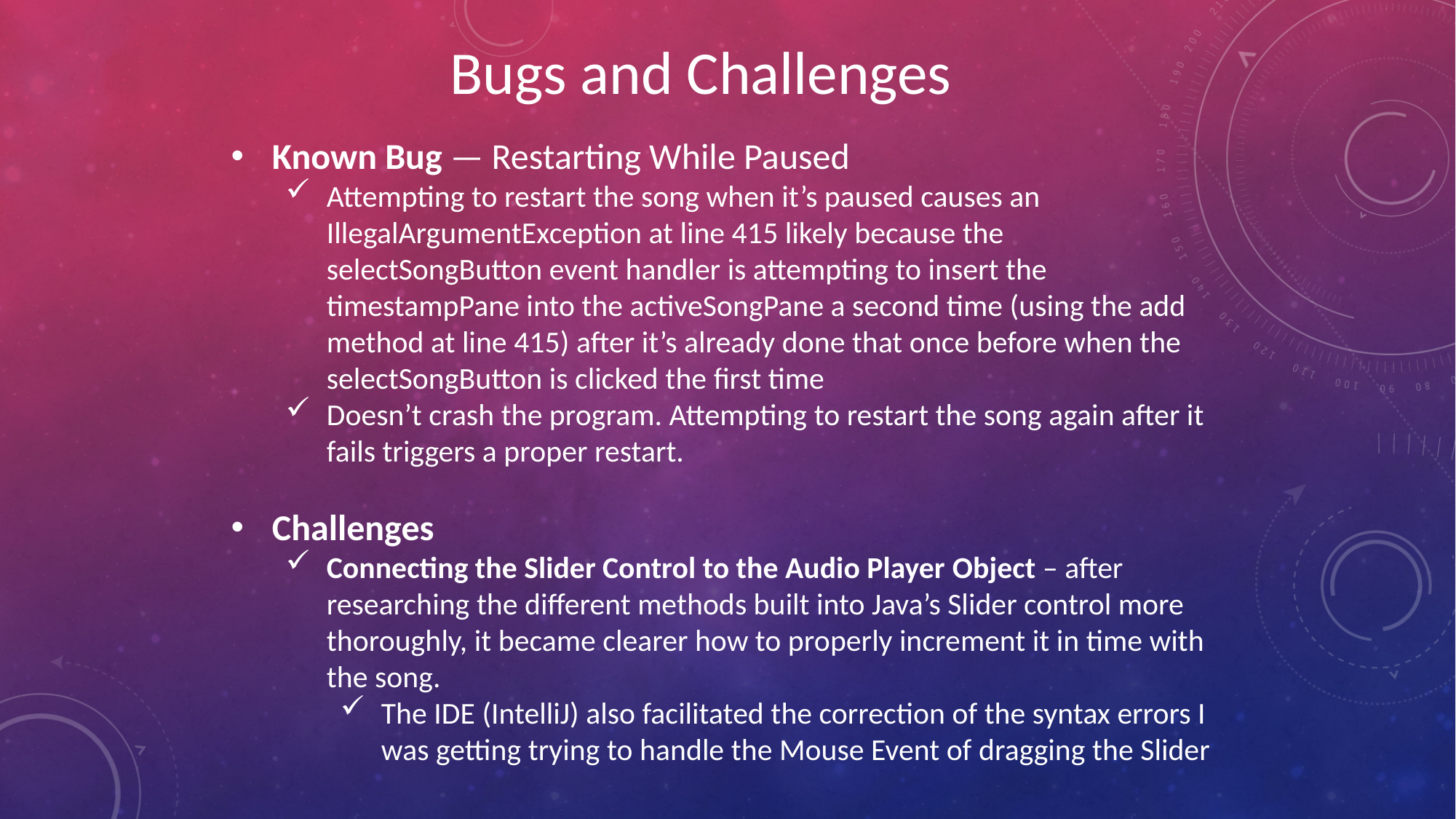

Bugs and Challenges
Known Bug — Restarting While Paused
Attempting to restart the song when it’s paused causes an IllegalArgumentException at line 415 likely because the selectSongButton event handler is attempting to insert the timestampPane into the activeSongPane a second time (using the add method at line 415) after it’s already done that once before when the selectSongButton is clicked the first time
Doesn’t crash the program. Attempting to restart the song again after it fails triggers a proper restart.

Challenges
Connecting the Slider Control to the Audio Player Object – after researching the different methods built into Java’s Slider control more thoroughly, it became clearer how to properly increment it in time with the song.
The IDE (IntelliJ) also facilitated the correction of the syntax errors I was getting trying to handle the Mouse Event of dragging the Slider